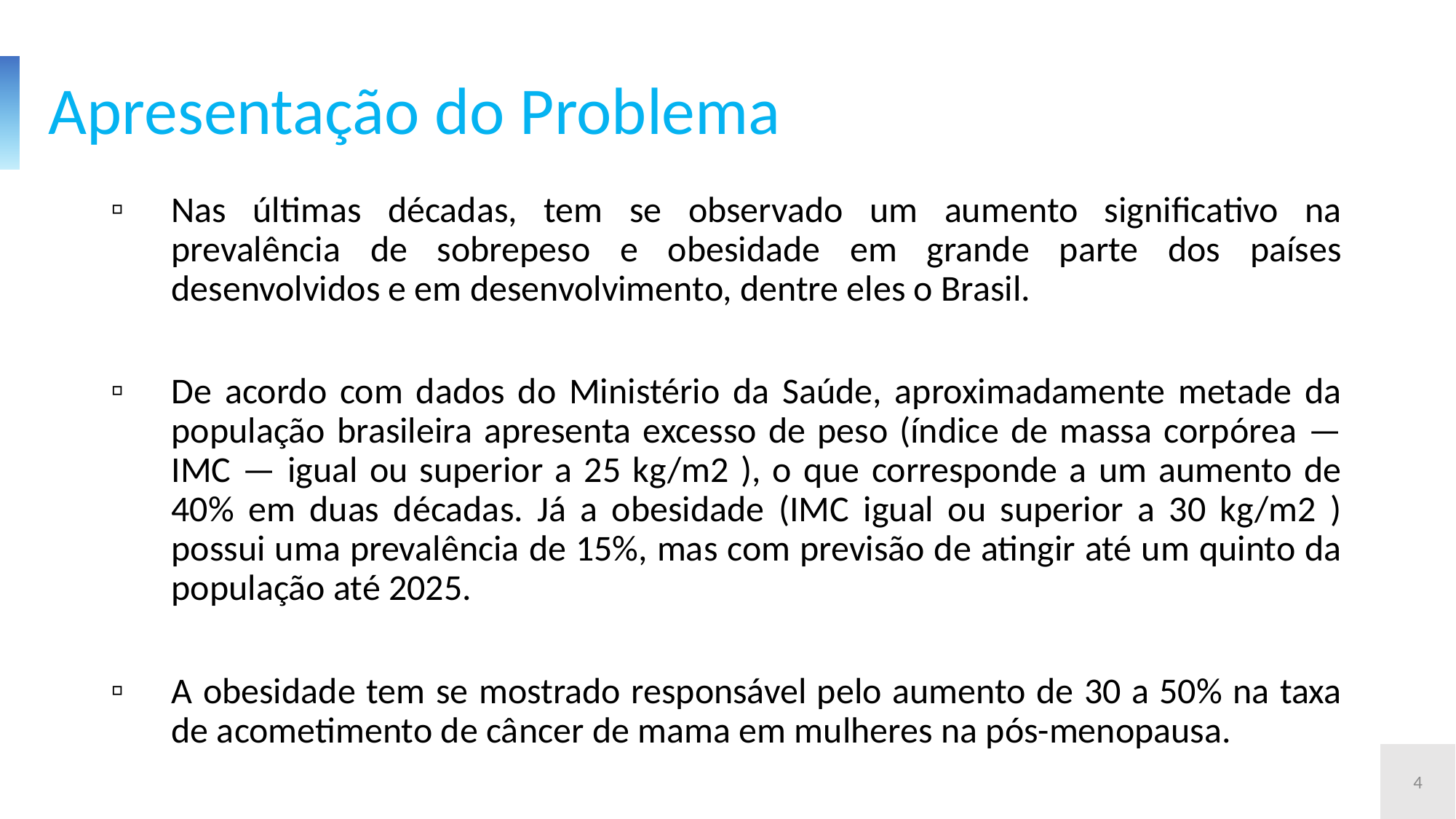

# Apresentação do Problema
Nas últimas décadas, tem se observado um aumento significativo na prevalência de sobrepeso e obesidade em grande parte dos países desenvolvidos e em desenvolvimento, dentre eles o Brasil.

De acordo com dados do Ministério da Saúde, aproximadamente metade da população brasileira apresenta excesso de peso (índice de massa corpórea — IMC — igual ou superior a 25 kg/m2 ), o que corresponde a um aumento de 40% em duas décadas. Já a obesidade (IMC igual ou superior a 30 kg/m2 ) possui uma prevalência de 15%, mas com previsão de atingir até um quinto da população até 2025.

A obesidade tem se mostrado responsável pelo aumento de 30 a 50% na taxa de acometimento de câncer de mama em mulheres na pós-menopausa.

4